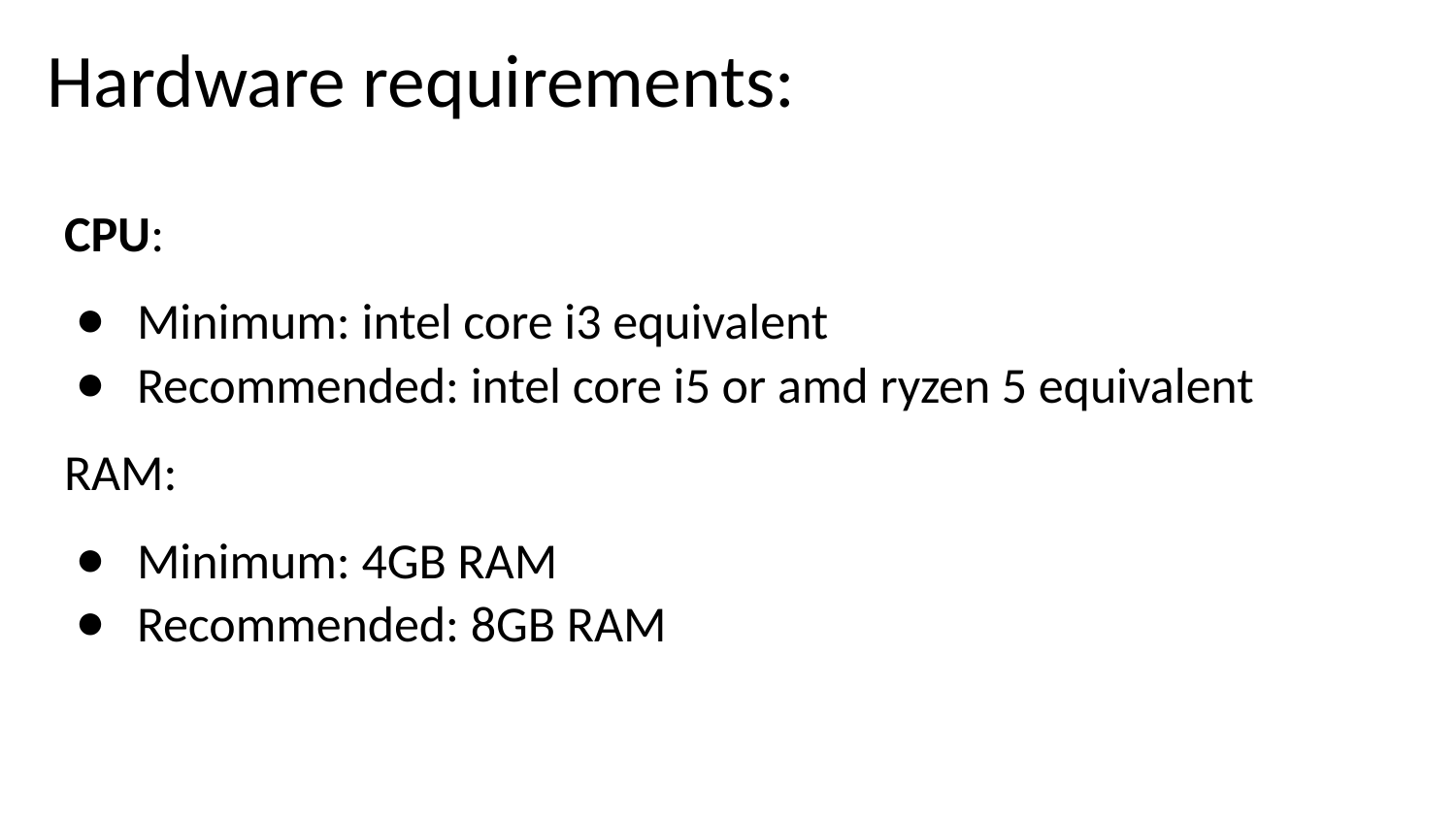

# Hardware requirements:
CPU:
Minimum: intel core i3 equivalent
Recommended: intel core i5 or amd ryzen 5 equivalent
RAM:
Minimum: 4GB RAM
Recommended: 8GB RAM